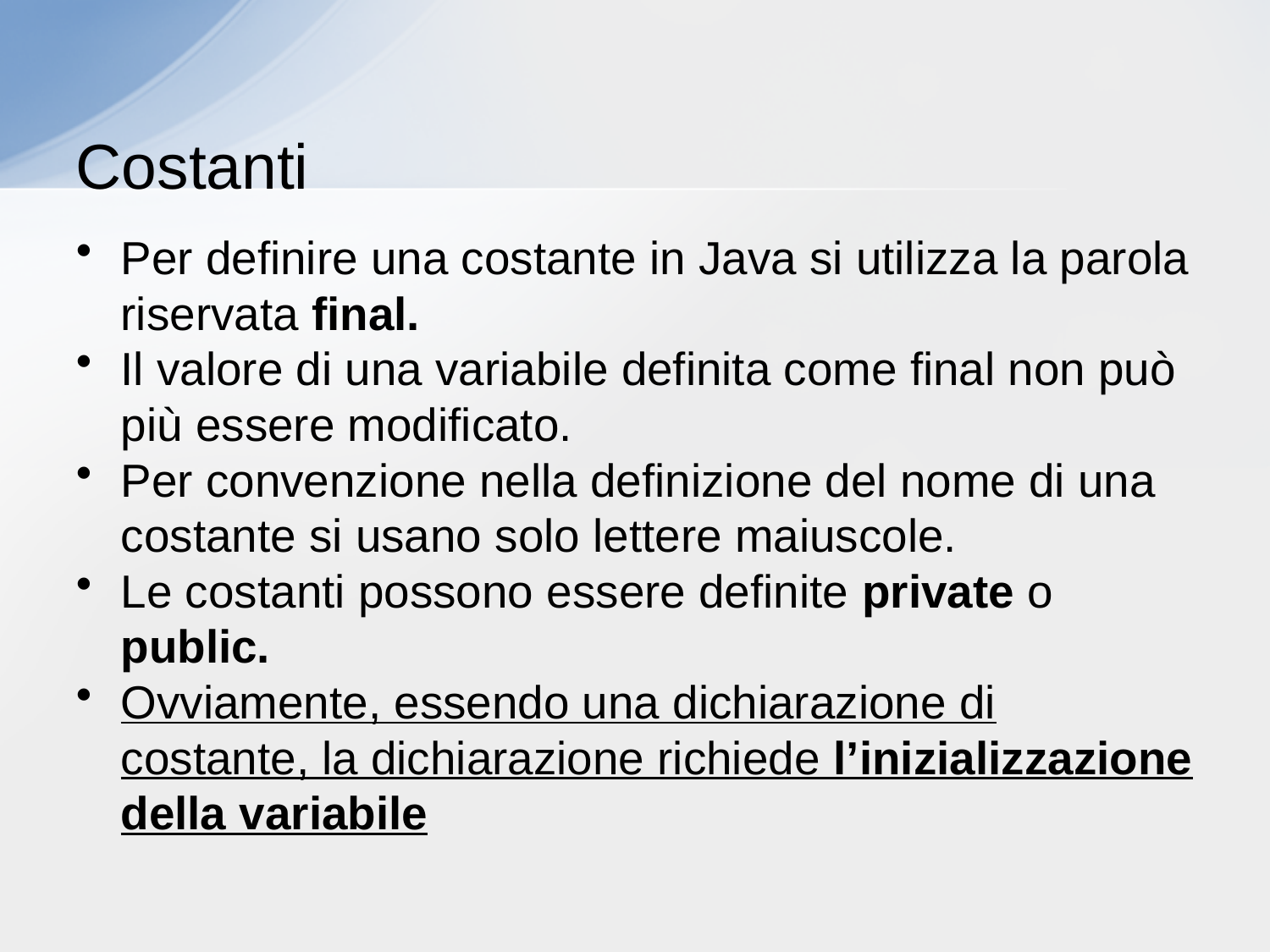

# Costanti
Per definire una costante in Java si utilizza la parola riservata final.
Il valore di una variabile definita come final non può più essere modificato.
Per convenzione nella definizione del nome di una costante si usano solo lettere maiuscole.
Le costanti possono essere definite private o public.
Ovviamente, essendo una dichiarazione di costante, la dichiarazione richiede l’inizializzazione della variabile